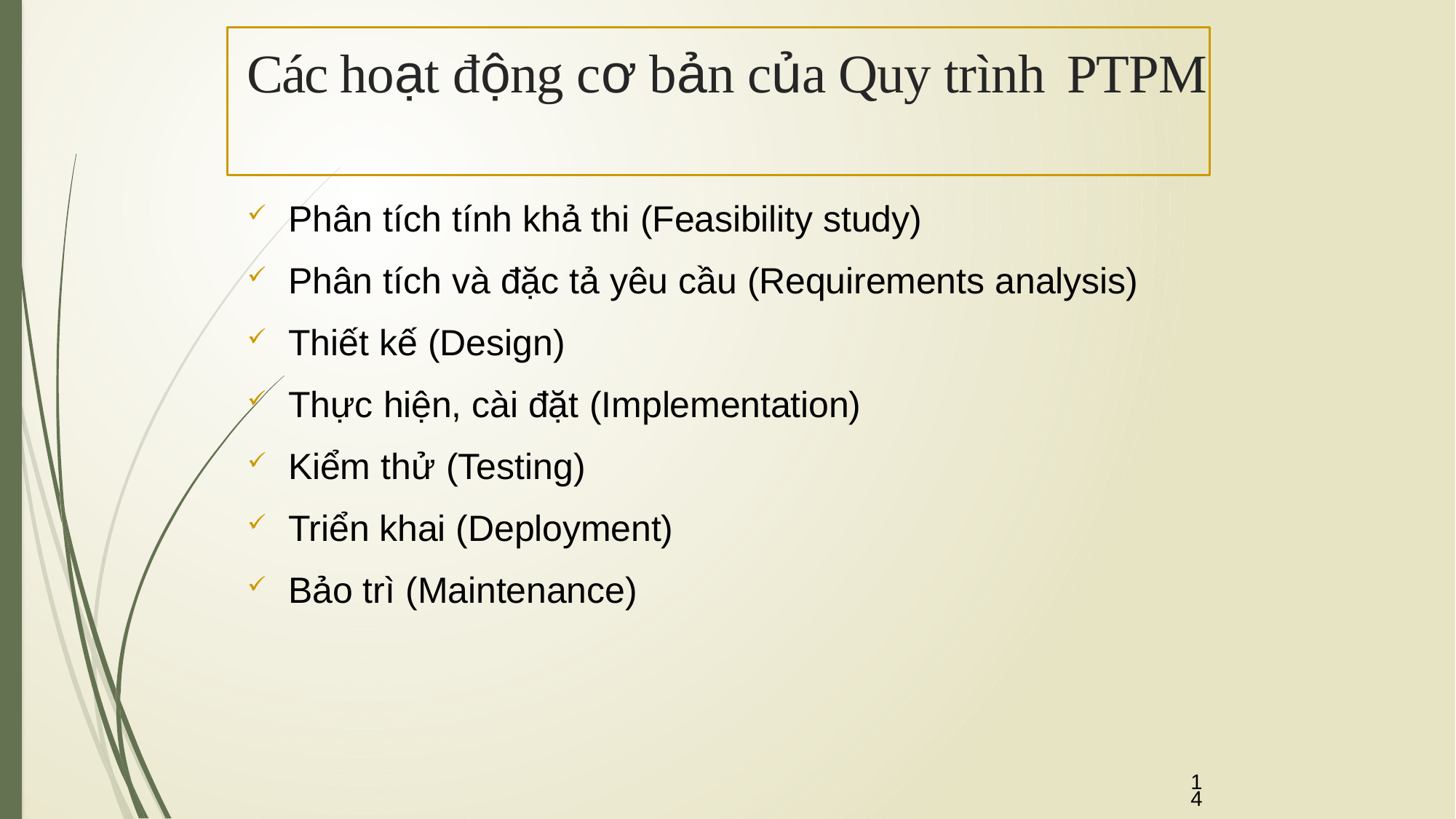

# Các hoạt động cơ bản của Quy trình PTPM
Phân tích tính khả thi (Feasibility study)
Phân tích và đặc tả yêu cầu (Requirements analysis)
Thiết kế (Design)
Thực hiện, cài đặt (Implementation)
Kiểm thử (Testing)
Triển khai (Deployment)
Bảo trì (Maintenance)
14